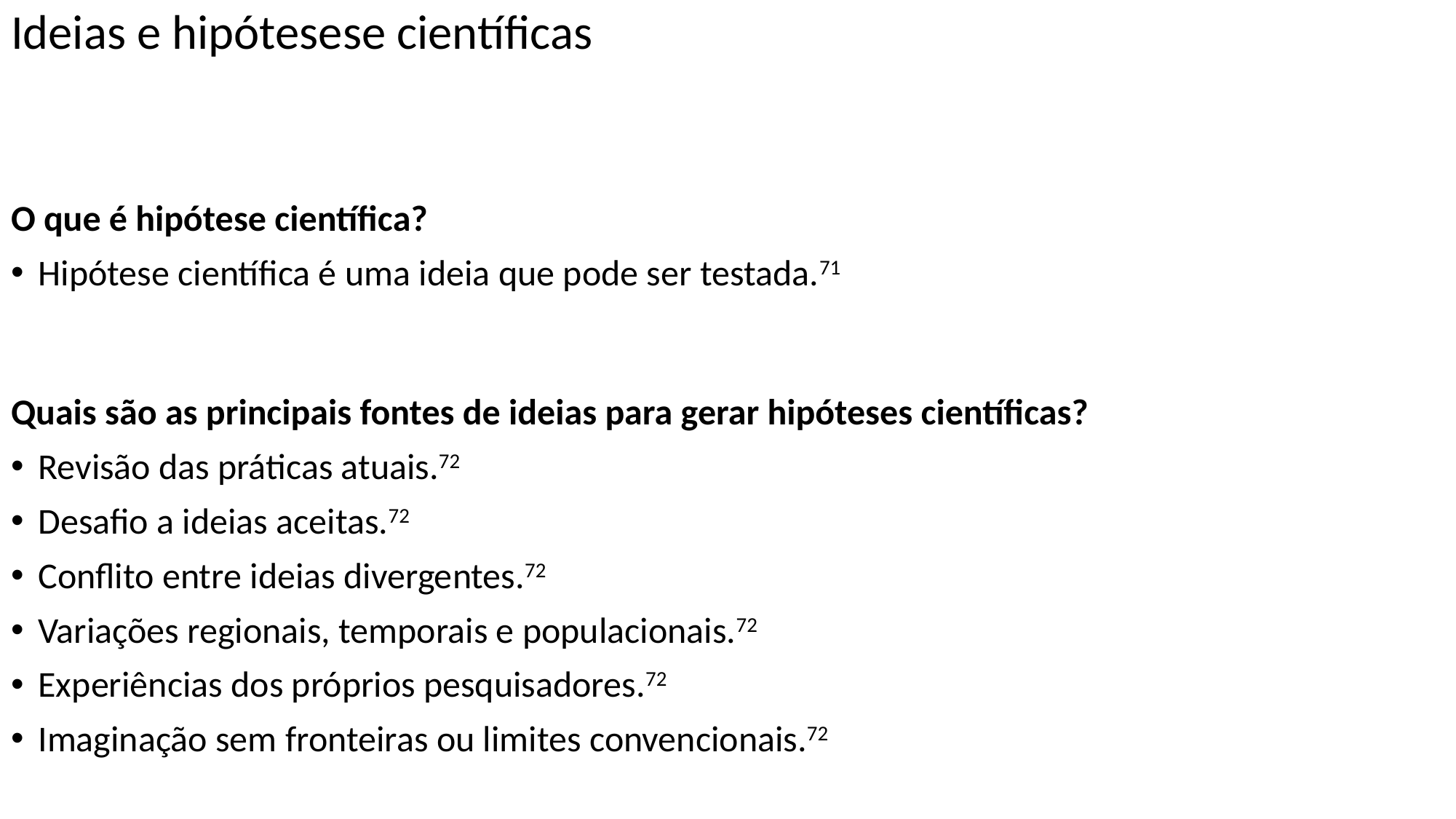

# Ideias e hipótesese científicas

O que é hipótese científica?
Hipótese científica é uma ideia que pode ser testada.71

Quais são as principais fontes de ideias para gerar hipóteses científicas?
Revisão das práticas atuais.72
Desafio a ideias aceitas.72
Conflito entre ideias divergentes.72
Variações regionais, temporais e populacionais.72
Experiências dos próprios pesquisadores.72
Imaginação sem fronteiras ou limites convencionais.72